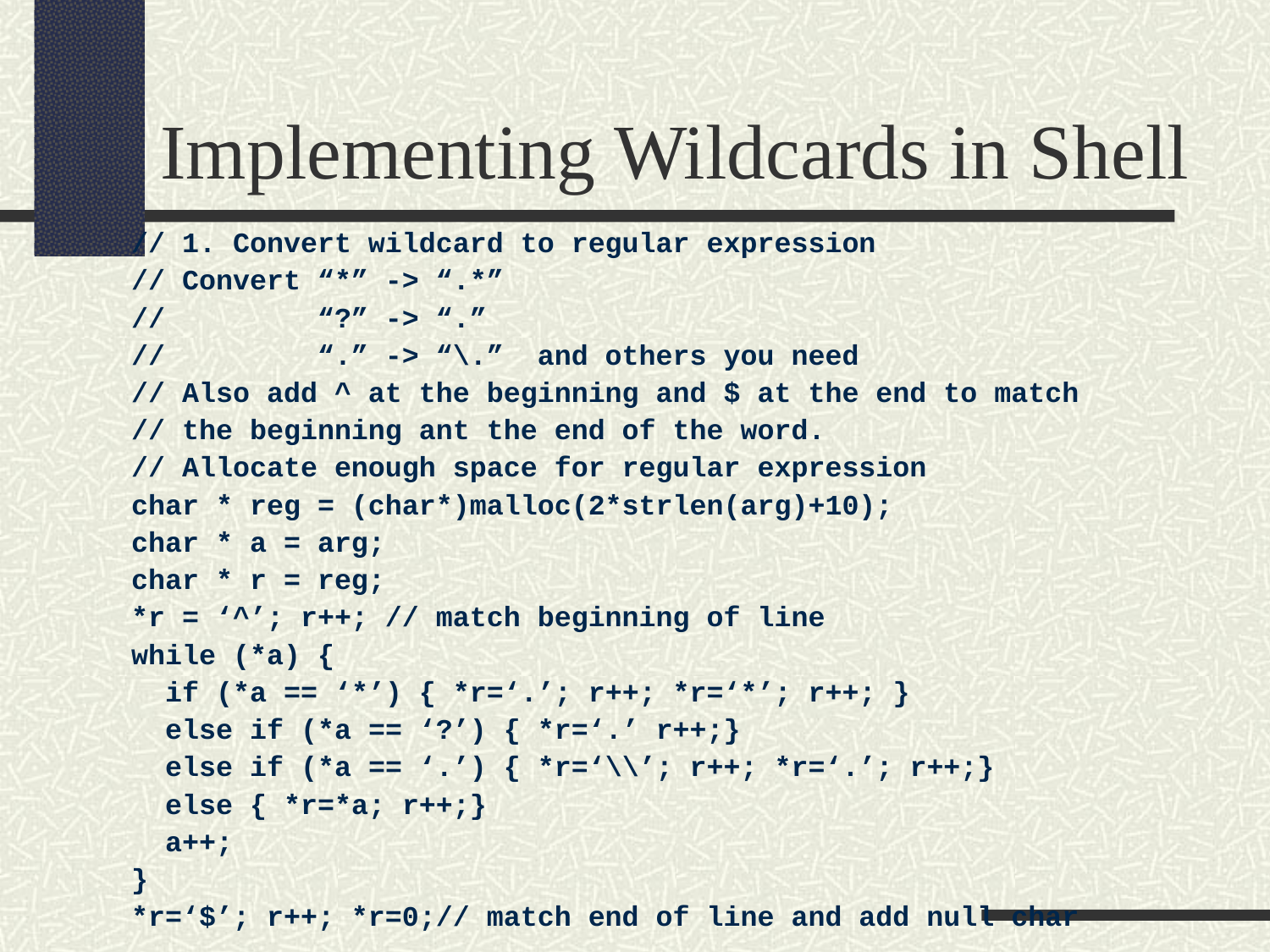

Implementing Wildcards in Shell
  // 1. Convert wildcard to regular expression
  // Convert “*” -> “.*”
  //         “?” -> “.”
  //         “.” -> “\.”  and others you need
  // Also add ^ at the beginning and $ at the end to match
  // the beginning ant the end of the word.
  // Allocate enough space for regular expression
  char * reg = (char*)malloc(2*strlen(arg)+10);
  char * a = arg;
  char * r = reg;
  *r = ‘^’; r++; // match beginning of line
  while (*a) {
    if (*a == ‘*’) { *r=‘.’; r++; *r=‘*’; r++; }
    else if (*a == ‘?’) { *r=‘.’ r++;}
    else if (*a == ‘.’) { *r=‘\\’; r++; *r=‘.’; r++;}
    else { *r=*a; r++;}
    a++;
  }
  *r=‘$’; r++; *r=0;// match end of line and add null char